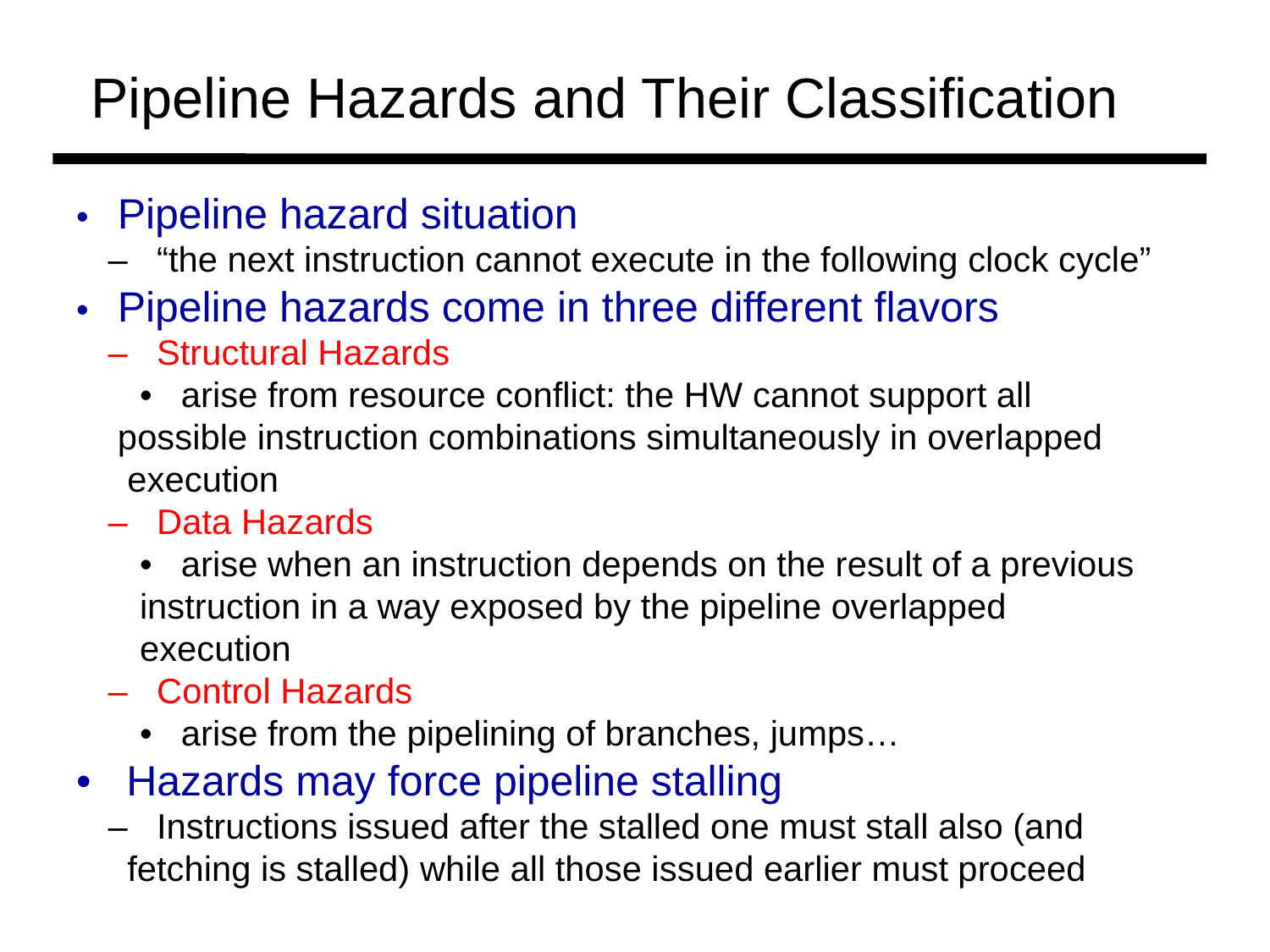

Pipeline Hazards and Their Classification

•   Pipeline hazard situation
		–   “the next instruction cannot execute in the following clock cycle”
•   Pipeline hazards come in three different flavors
		–   Structural Hazards
				•   arise from resource conflict: the HW cannot support all 			 possible instruction combinations simultaneously in overlapped  			execution
		–   Data Hazards
				•   arise when an instruction depends on the result of a previous 				instruction in a way exposed by the pipeline overlapped 					execution
		–   Control Hazards
				•   arise from the pipelining of branches, jumps…
•   Hazards may force pipeline stalling
		–   Instructions issued after the stalled one must stall also (and
			fetching is stalled) while all those issued earlier must proceed